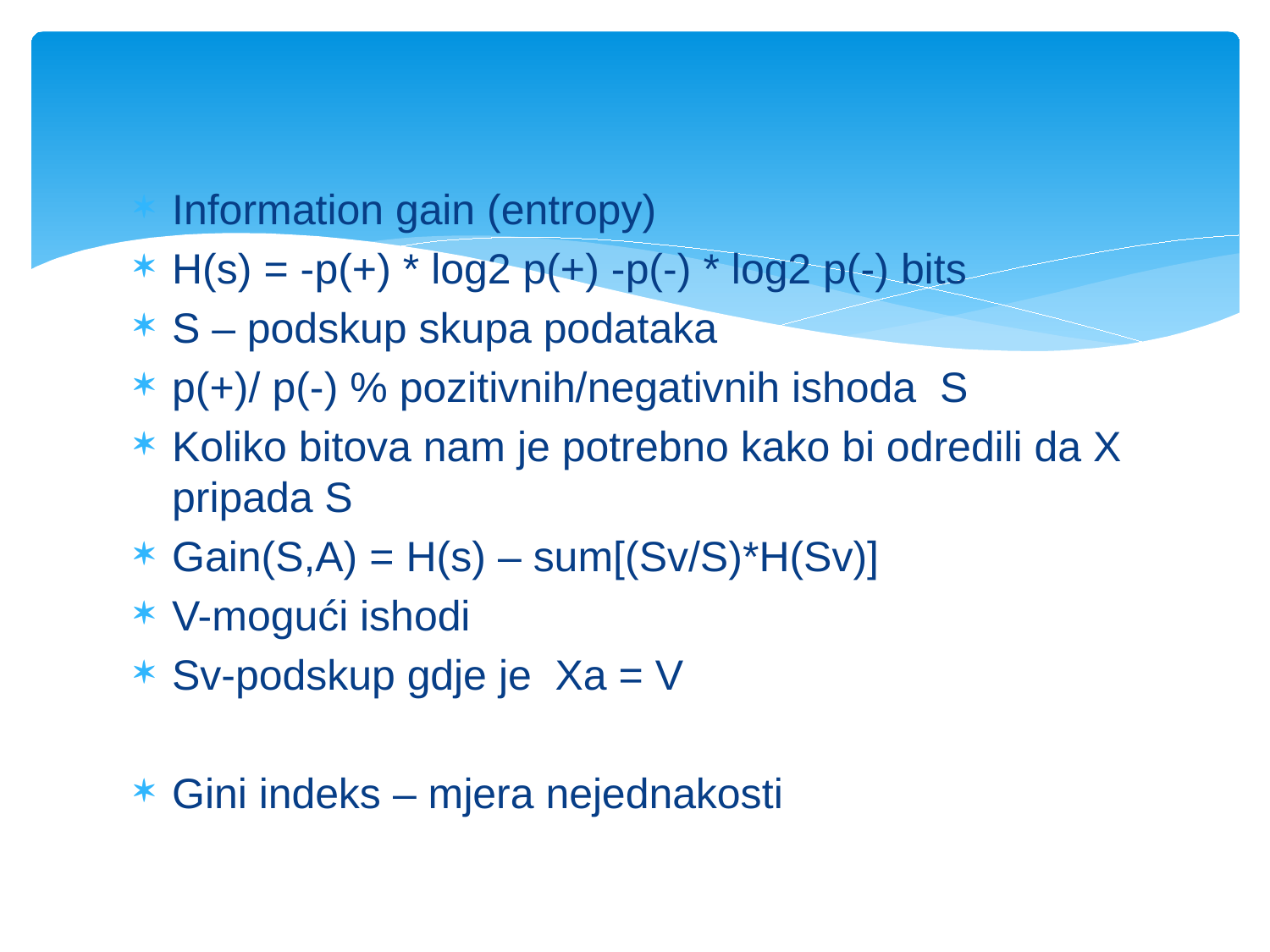

Information gain (entropy)
H(s) = -p(+) * log2 p(+) -p(-) * log2 p(-) bits
S – podskup skupa podataka
p(+)/ p(-) % pozitivnih/negativnih ishoda  S
Koliko bitova nam je potrebno kako bi odredili da X pripada S
Gain(S,A) = H(s) – sum[(Sv/S)*H(Sv)]
V-mogući ishodi
Sv-podskup gdje je  Xa = V

Gini indeks – mjera nejednakosti